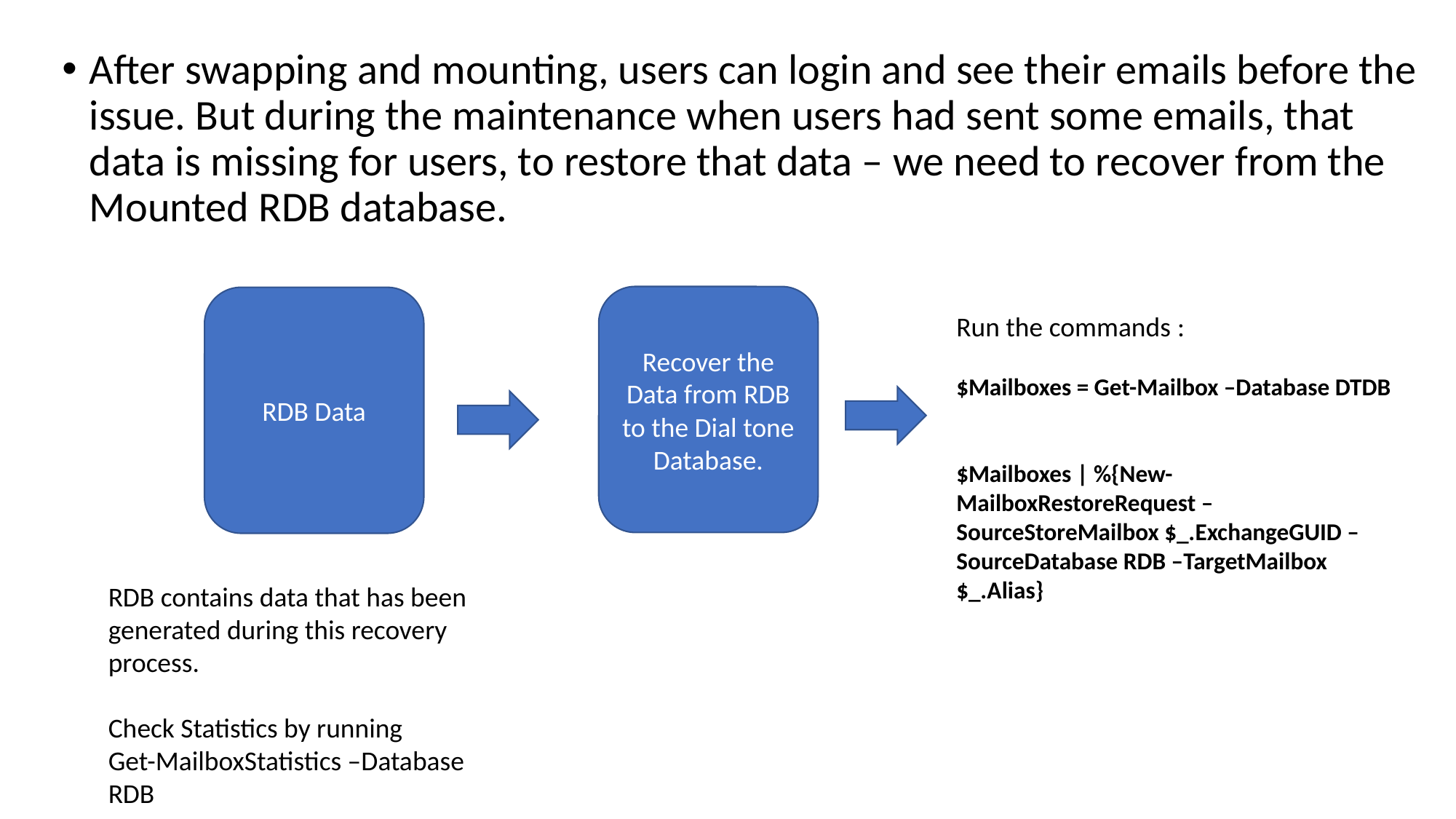

After swapping and mounting, users can login and see their emails before the issue. But during the maintenance when users had sent some emails, that data is missing for users, to restore that data – we need to recover from the Mounted RDB database.

Recover the Data from RDB to the Dial tone Database.
RDB Data
Run the commands :

$Mailboxes = Get-Mailbox –Database DTDB

$Mailboxes | %{New-MailboxRestoreRequest –SourceStoreMailbox $_.ExchangeGUID –SourceDatabase RDB –TargetMailbox $_.Alias}

RDB contains data that has been generated during this recovery process.

Check Statistics by running
Get-MailboxStatistics –Database RDB